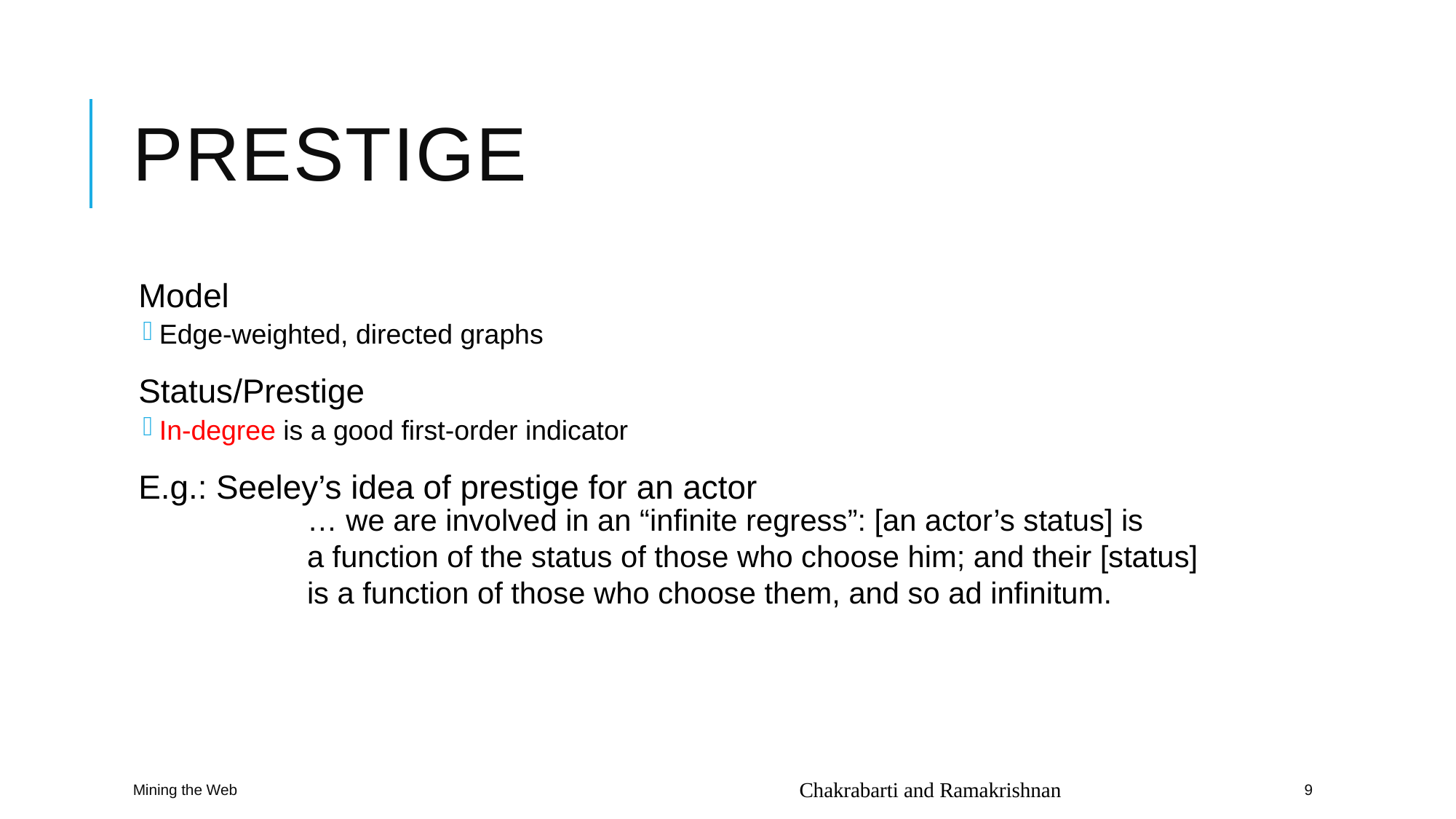

# Prestige
Model
Edge-weighted, directed graphs
Status/Prestige
In-degree is a good first-order indicator
E.g.: Seeley’s idea of prestige for an actor
… we are involved in an “infinite regress”: [an actor’s status] is
a function of the status of those who choose him; and their [status]
is a function of those who choose them, and so ad infinitum.
Mining the Web
Chakrabarti and Ramakrishnan
9